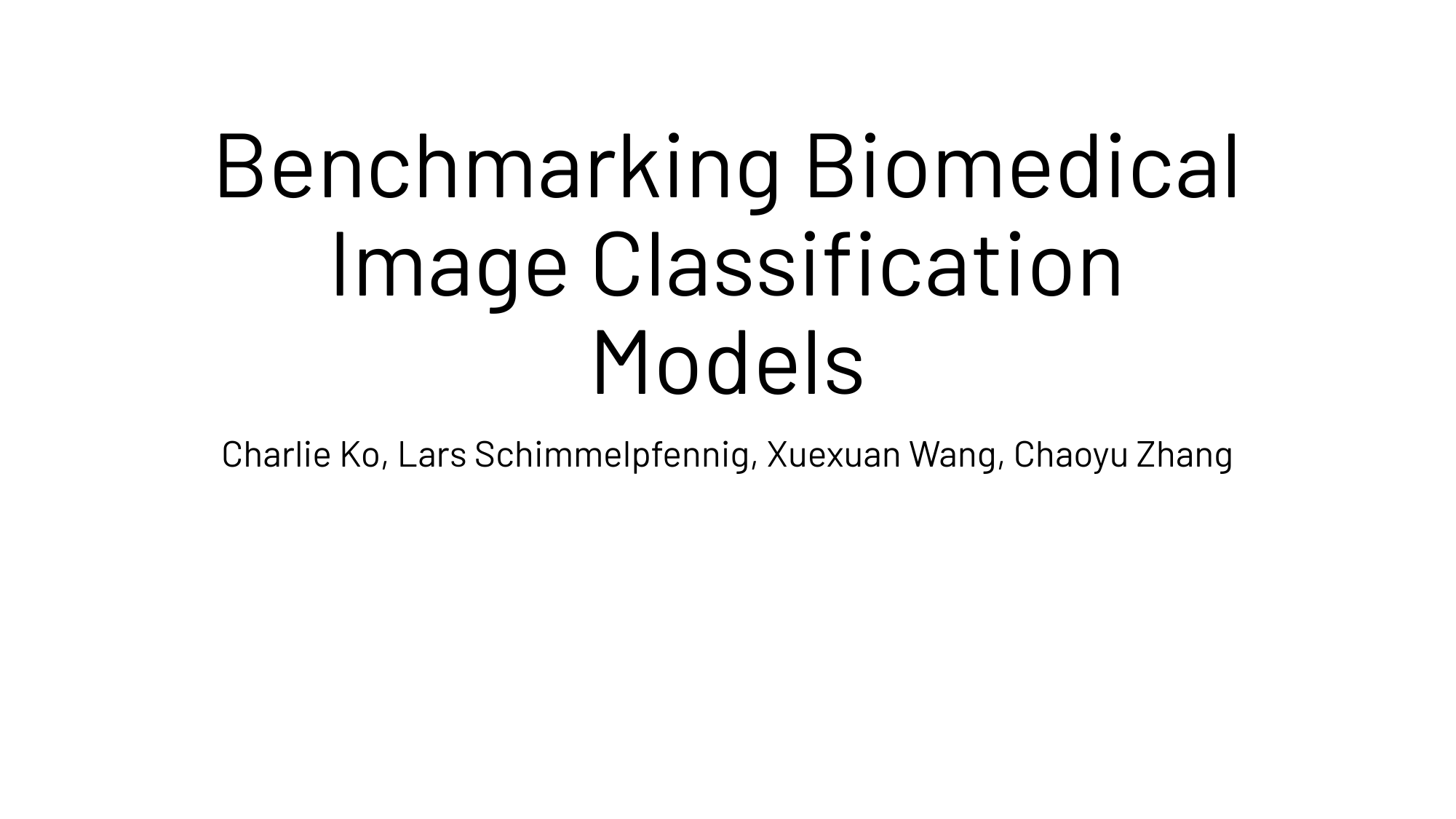

# Benchmarking Biomedical Image Classification Models
Charlie Ko, Lars Schimmelpfennig, Xuexuan Wang, Chaoyu Zhang